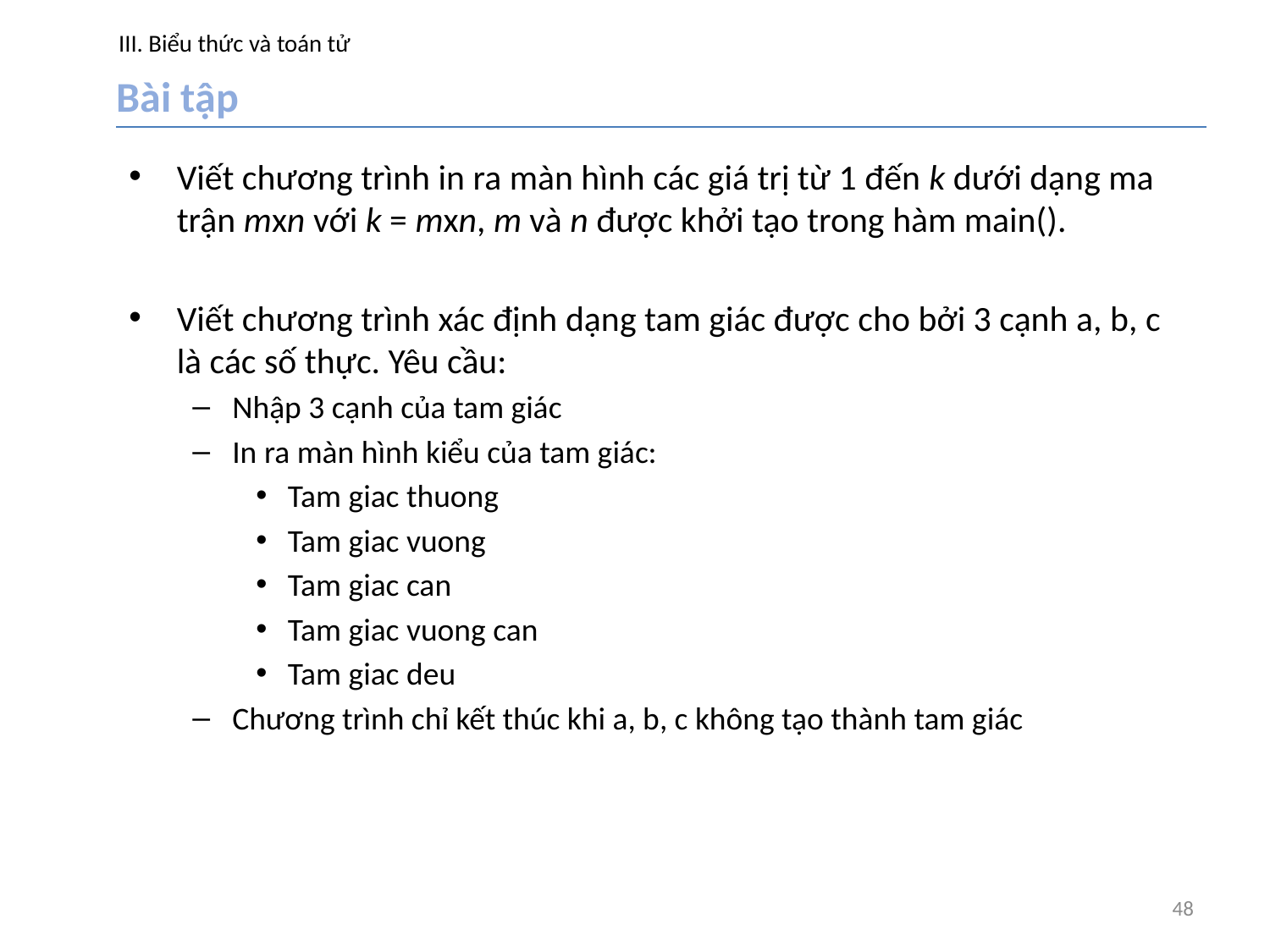

# III. Biểu thức và toán tử
Bài tập
Viết chương trình in ra màn hình các giá trị từ 1 đến k dưới dạng ma trận mxn với k = mxn, m và n được khởi tạo trong hàm main().

Viết chương trình xác định dạng tam giác được cho bởi 3 cạnh a, b, c là các số thực. Yêu cầu:
Nhập 3 cạnh của tam giác
In ra màn hình kiểu của tam giác:
Tam giac thuong
Tam giac vuong
Tam giac can
Tam giac vuong can
Tam giac deu
Chương trình chỉ kết thúc khi a, b, c không tạo thành tam giác
48